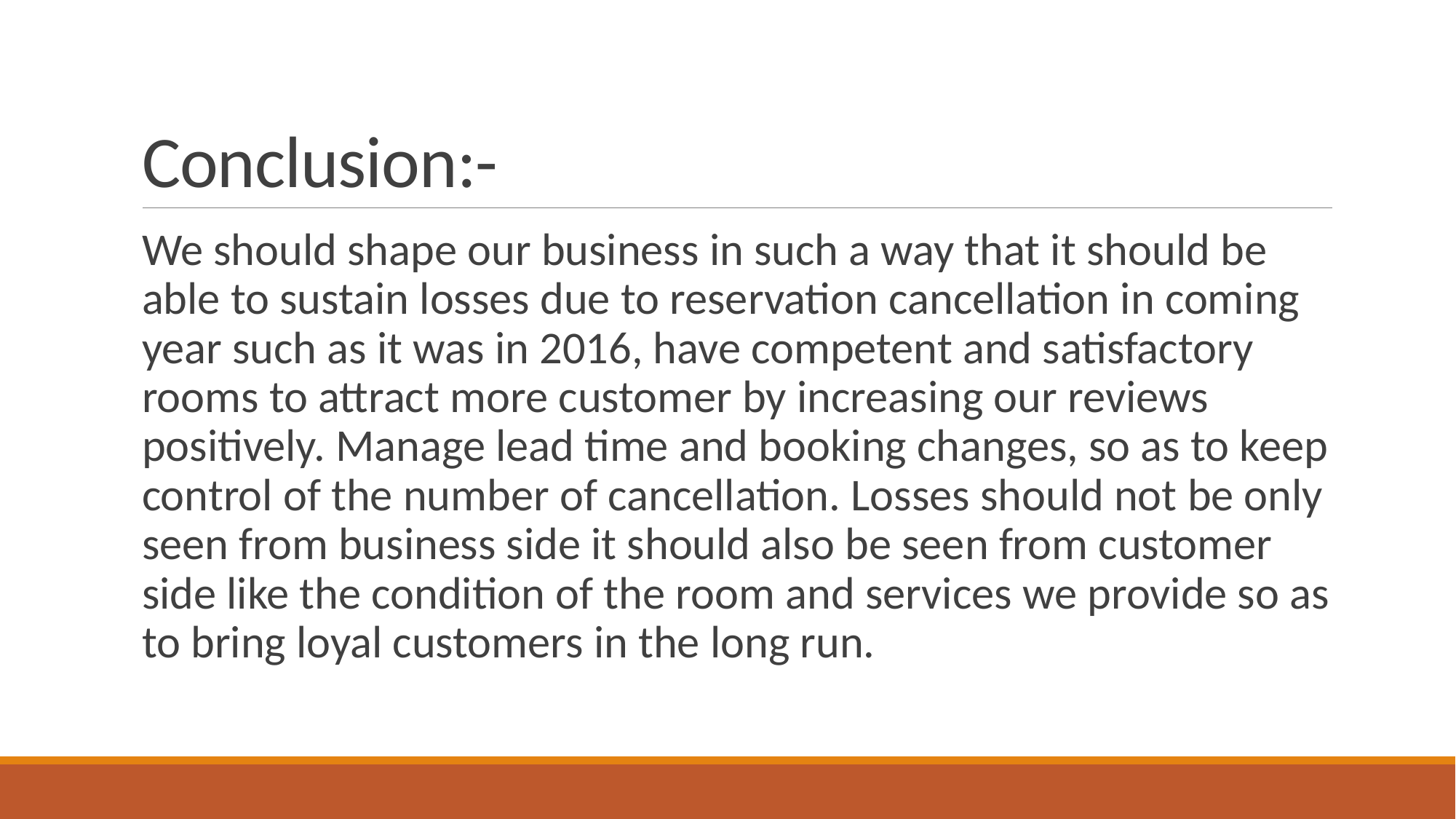

# Conclusion:-
We should shape our business in such a way that it should be able to sustain losses due to reservation cancellation in coming year such as it was in 2016, have competent and satisfactory rooms to attract more customer by increasing our reviews positively. Manage lead time and booking changes, so as to keep control of the number of cancellation. Losses should not be only seen from business side it should also be seen from customer side like the condition of the room and services we provide so as to bring loyal customers in the long run.